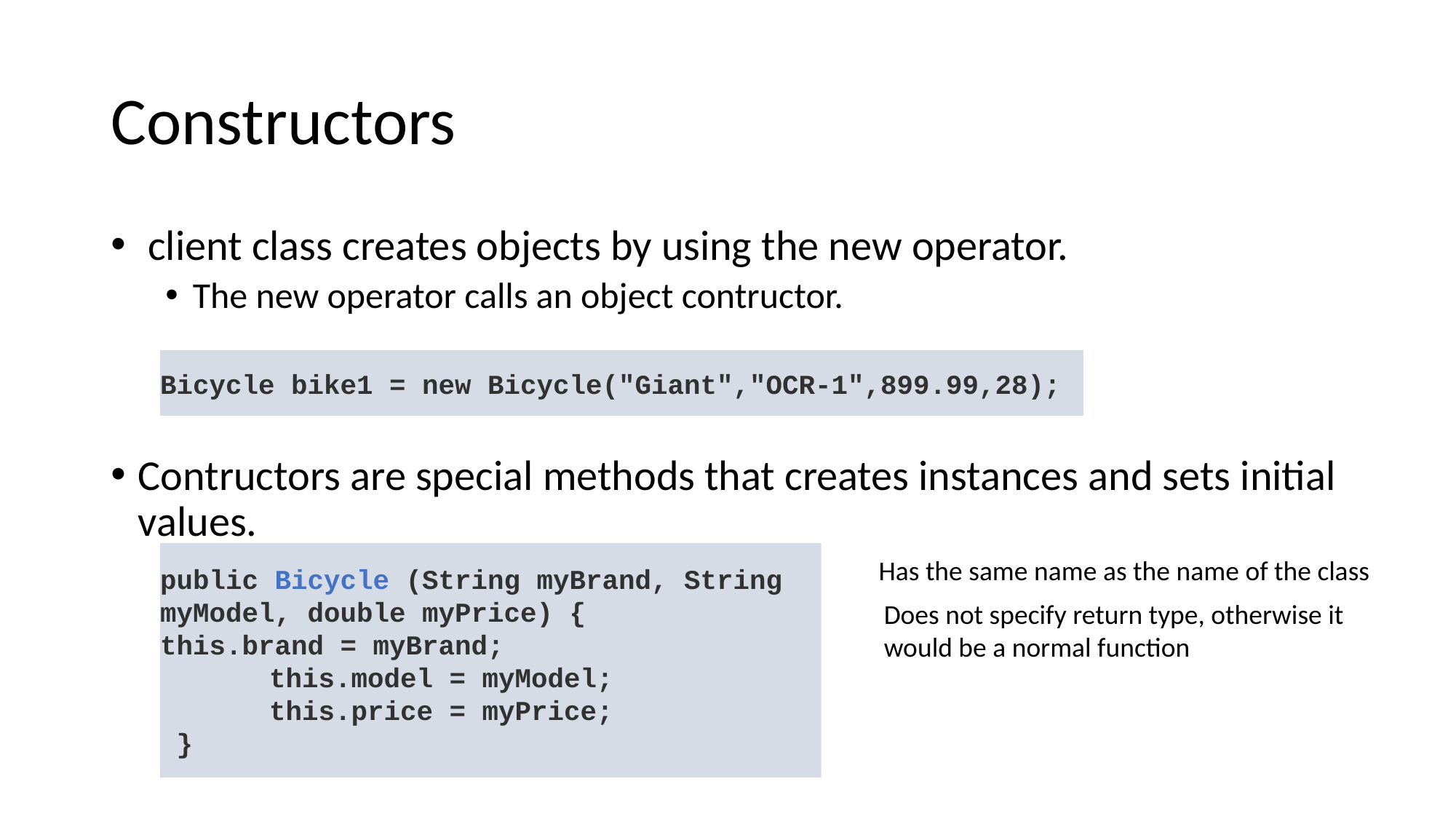

# Constructors
 client class creates objects by using the new operator.
The new operator calls an object contructor.

Contructors are special methods that creates instances and sets initial values.

Bicycle bike1 = new Bicycle("Giant","OCR-1",899.99,28);
public Bicycle (String myBrand, String myModel, double myPrice) {    	this.brand = myBrand;
 	this.model = myModel;
 	this.price = myPrice;
 }
Has the same name as the name of the class
Does not specify return type, otherwise it would be a normal function